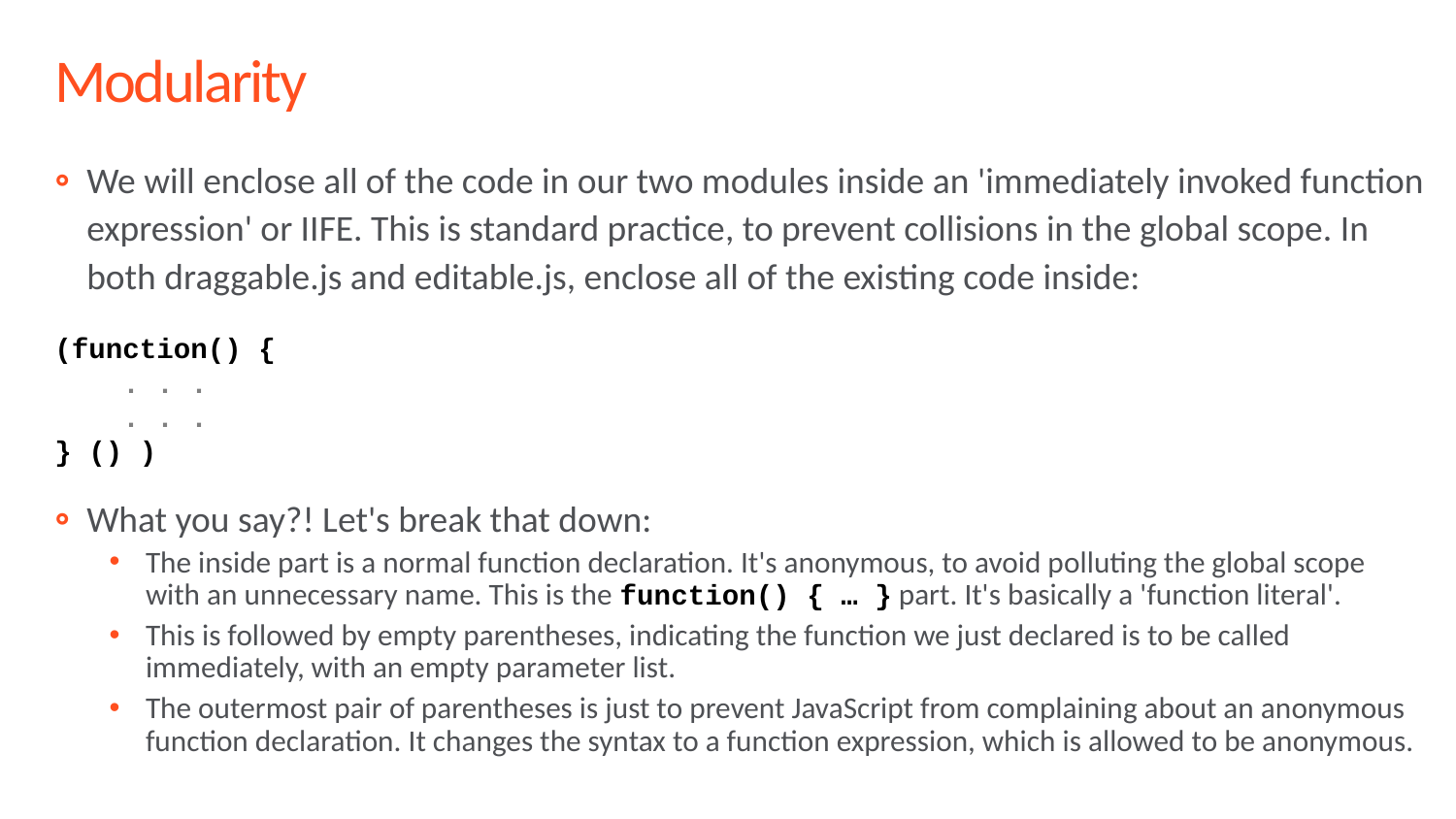

# Modularity
We will enclose all of the code in our two modules inside an 'immediately invoked function expression' or IIFE. This is standard practice, to prevent collisions in the global scope. In both draggable.js and editable.js, enclose all of the existing code inside:

(function() {
    . . .
    . . .
} () )
What you say?! Let's break that down:
The inside part is a normal function declaration. It's anonymous, to avoid polluting the global scope with an unnecessary name. This is the function() { … } part. It's basically a 'function literal'.
This is followed by empty parentheses, indicating the function we just declared is to be called immediately, with an empty parameter list.
The outermost pair of parentheses is just to prevent JavaScript from complaining about an anonymous function declaration. It changes the syntax to a function expression, which is allowed to be anonymous.